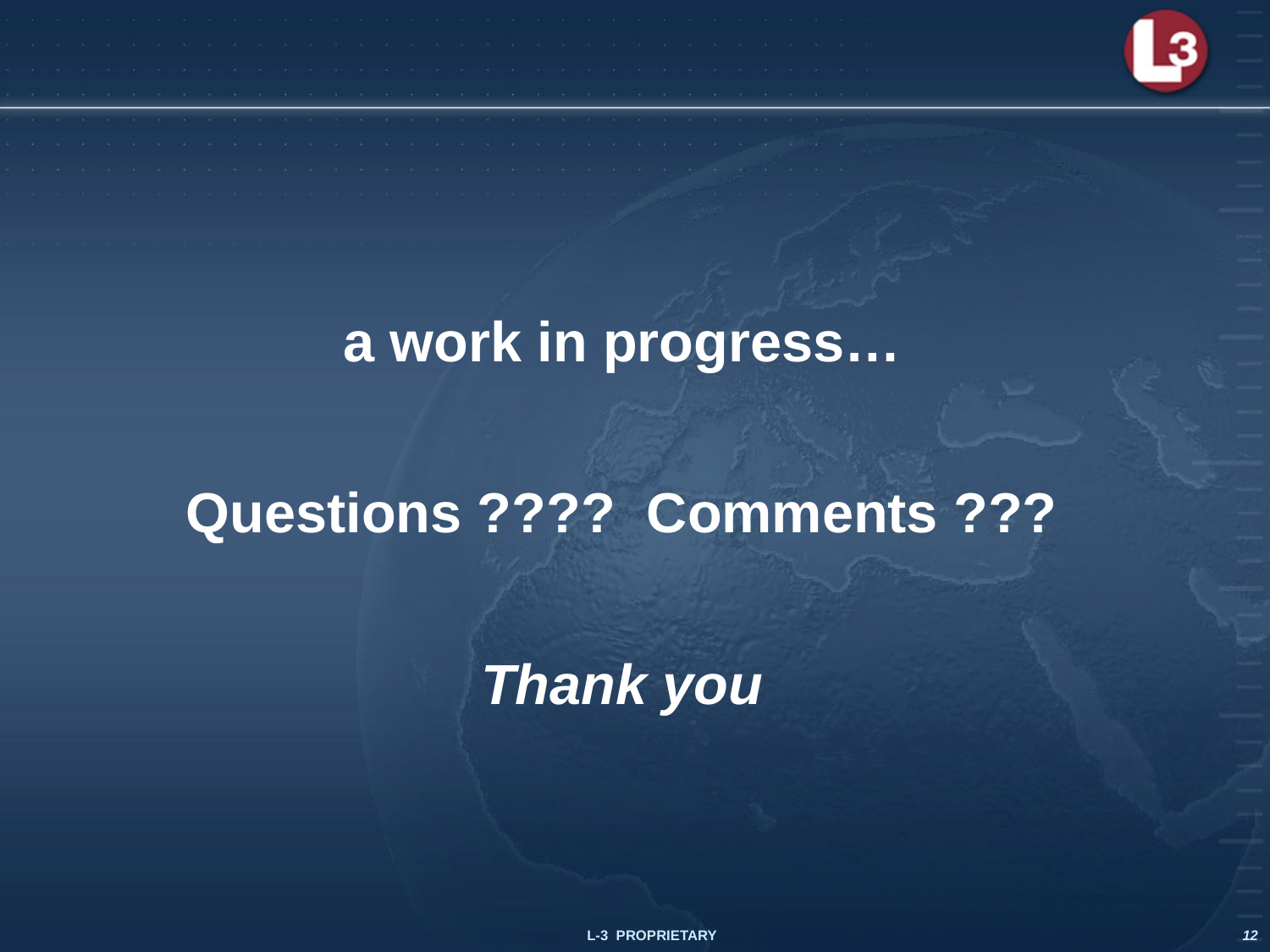

a work in progress…

Questions ????  Comments ???

Thank you